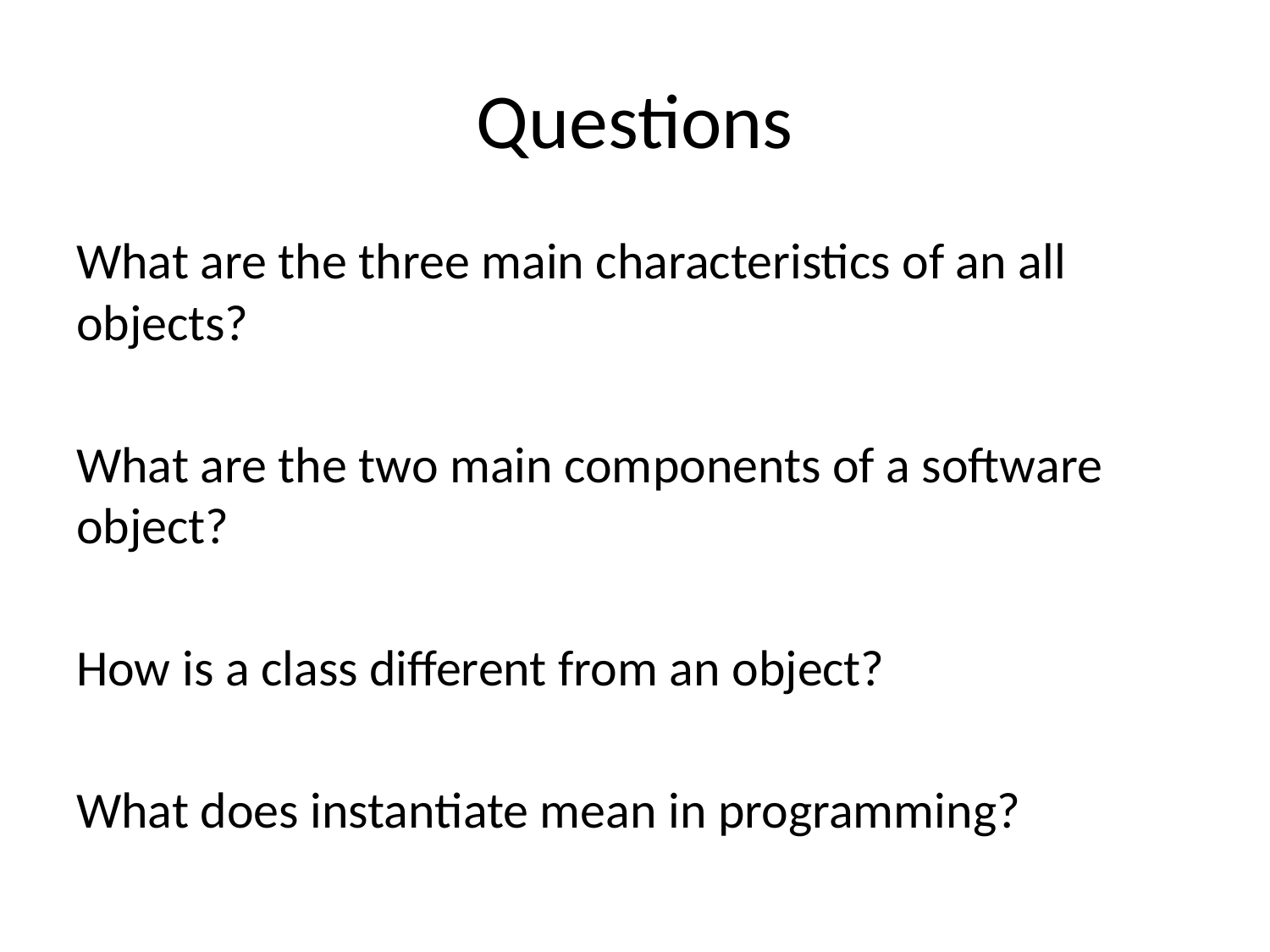

# Questions
What are the three main characteristics of an all objects?

What are the two main components of a software object?

How is a class different from an object?

What does instantiate mean in programming?